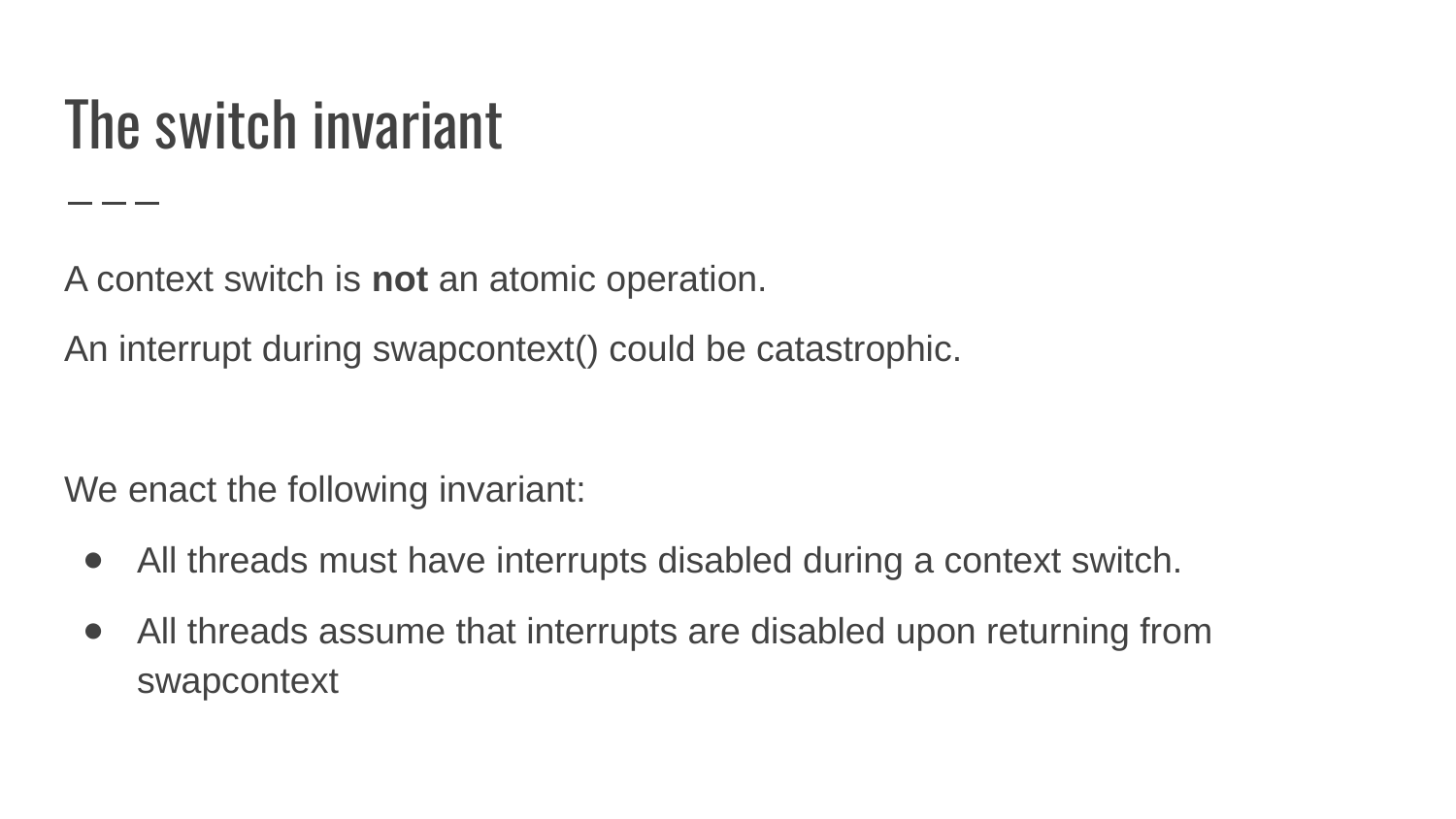

# The switch invariant
A context switch is not an atomic operation.
An interrupt during swapcontext() could be catastrophic.

We enact the following invariant:
All threads must have interrupts disabled during a context switch.
All threads assume that interrupts are disabled upon returning from swapcontext